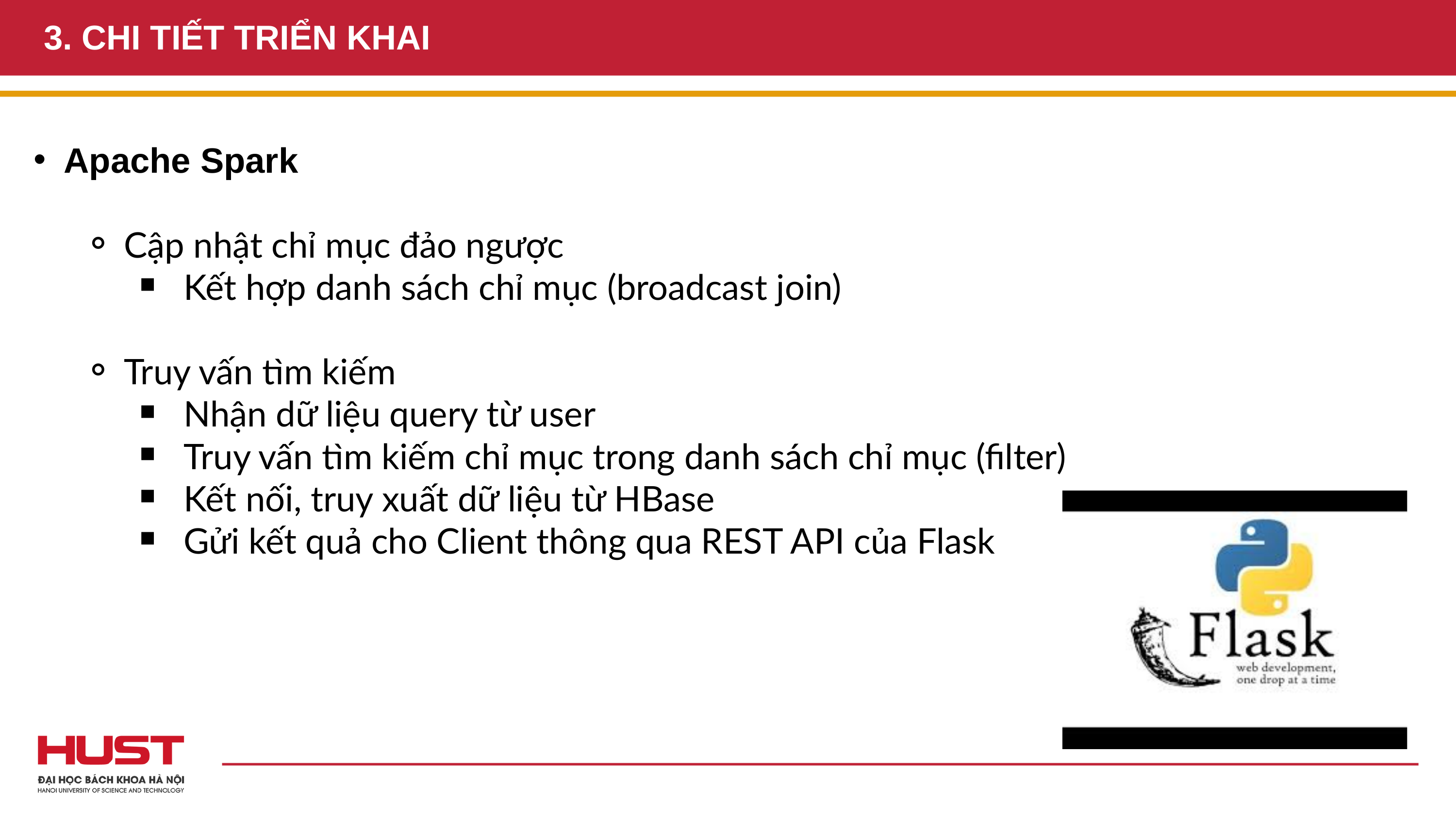

3. CHI TIẾT TRIỂN KHAI
Apache Spark

Cập nhật chỉ mục đảo ngược
Kết hợp danh sách chỉ mục (broadcast join)

Truy vấn tìm kiếm
Nhận dữ liệu query từ user
Truy vấn tìm kiếm chỉ mục trong danh sách chỉ mục (filter)
Kết nối, truy xuất dữ liệu từ HBase
Gửi kết quả cho Client thông qua REST API của Flask